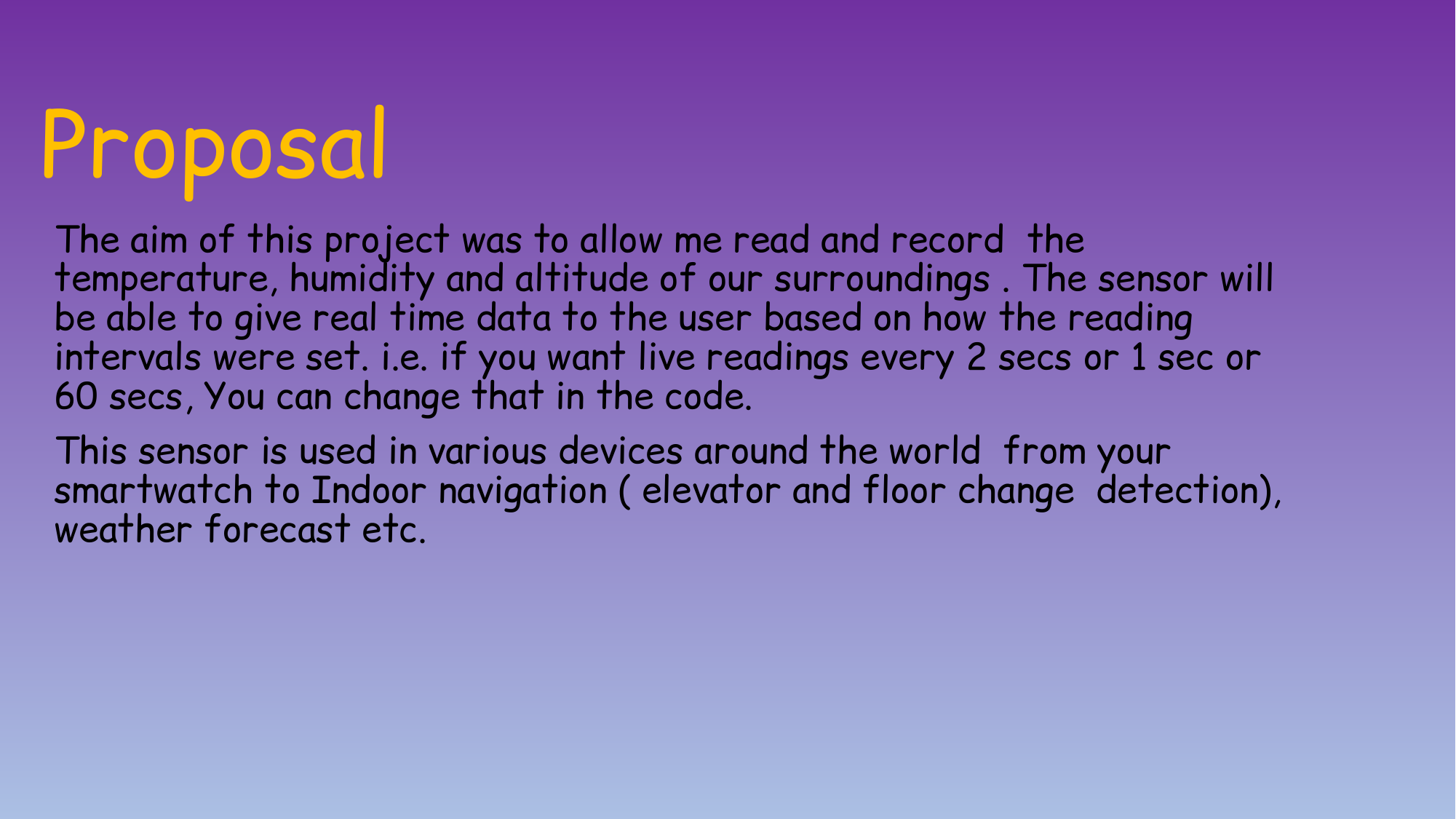

# Proposal
The aim of this project was to allow me read and record  the temperature, humidity and altitude of our surroundings . The sensor will be able to give real time data to the user based on how the reading intervals were set. i.e. if you want live readings every 2 secs or 1 sec or 60 secs, You can change that in the code.
This sensor is used in various devices around the world  from your smartwatch to Indoor navigation ( elevator and floor change  detection), weather forecast etc.